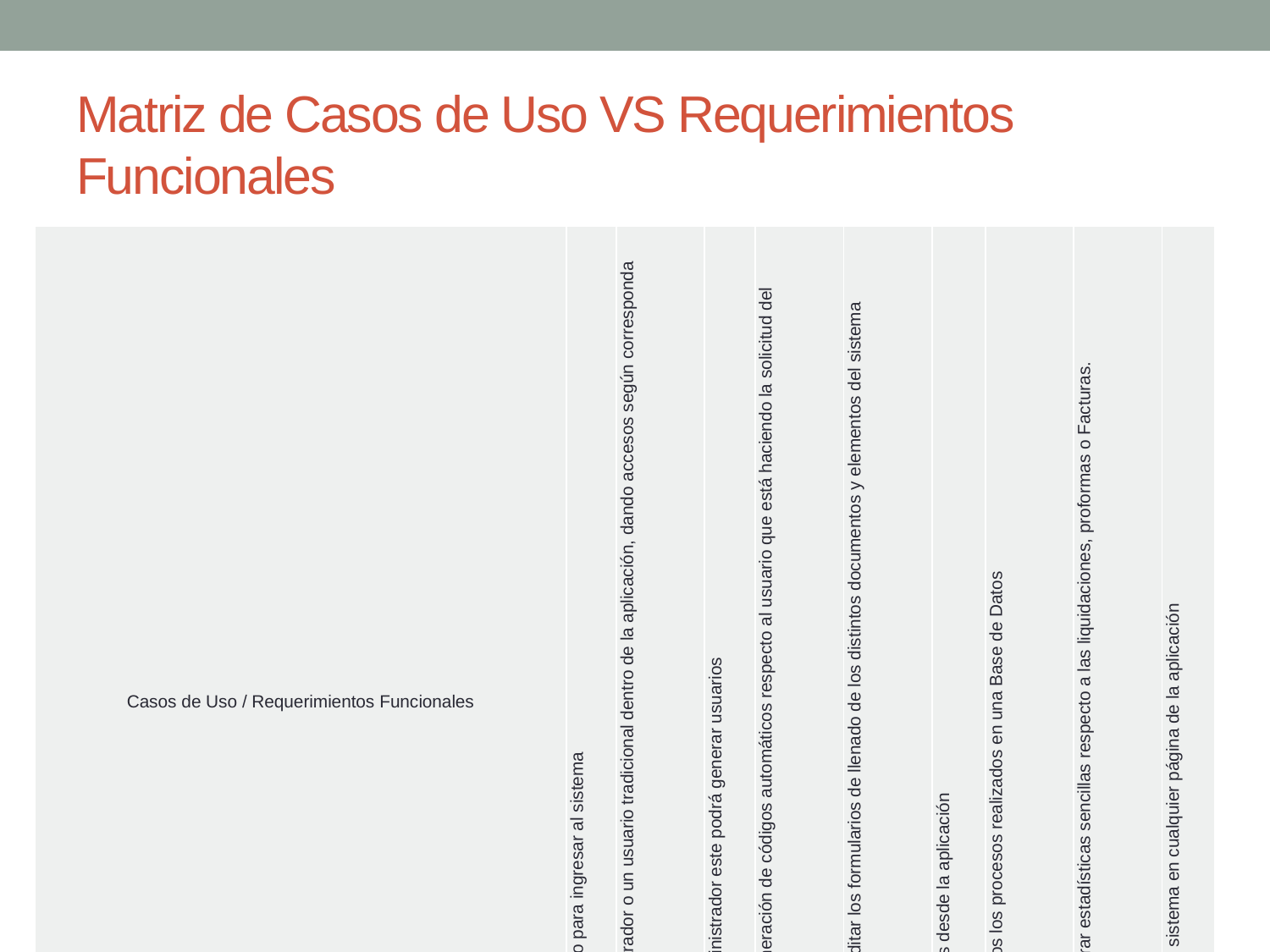

# Matriz de Casos de Uso VS Requerimientos Funcionales
| Casos de Uso / Requerimientos Funcionales | Sistema de control de usuario para ingresar al sistema | Diferenciar entre un administrador o un usuario tradicional dentro de la aplicación, dando accesos según corresponda | En Caso de ser usuario administrador este podrá generar usuarios | El sistema comprende la generación de códigos automáticos respecto al usuario que está haciendo la solicitud del código. | El sistema debe generar o Editar los formularios de llenado de los distintos documentos y elementos del sistema | Impresión de los documentos desde la aplicación | El sistema debe guardar todos los procesos realizados en una Base de Datos | El Administrador podrá generar estadísticas sencillas respecto a las liquidaciones, proformas o Facturas. | Los usuarios podrán salir del sistema en cualquier página de la aplicación |
| --- | --- | --- | --- | --- | --- | --- | --- | --- | --- |
| Validar ingreso al Sistema | X | X |  |  |  |  |  |  |  |
| Generación de Códigos |  |  |  | X |  |  |  |  |  |
| Generación de Proformas |  |  |  |  | X |  |  |  |  |
| Generación de Liquidación |  |  |  |  | X |  |  |  |  |
| Generación de Factura |  |  |  |  | X |  |  |  |  |
| Almacenar Acción |  |  |  |  |  |  | X |  |  |
| Imprimir Documentos |  |  |  |  |  | X |  |  |  |
| Gestionar Usuarios |  |  | X |  |  |  |  |  |  |
| Ver Estadisticas |  |  |  |  |  |  |  | X |  |
| Salir del Sistema |  |  |  |  |  |  |  |  | X |